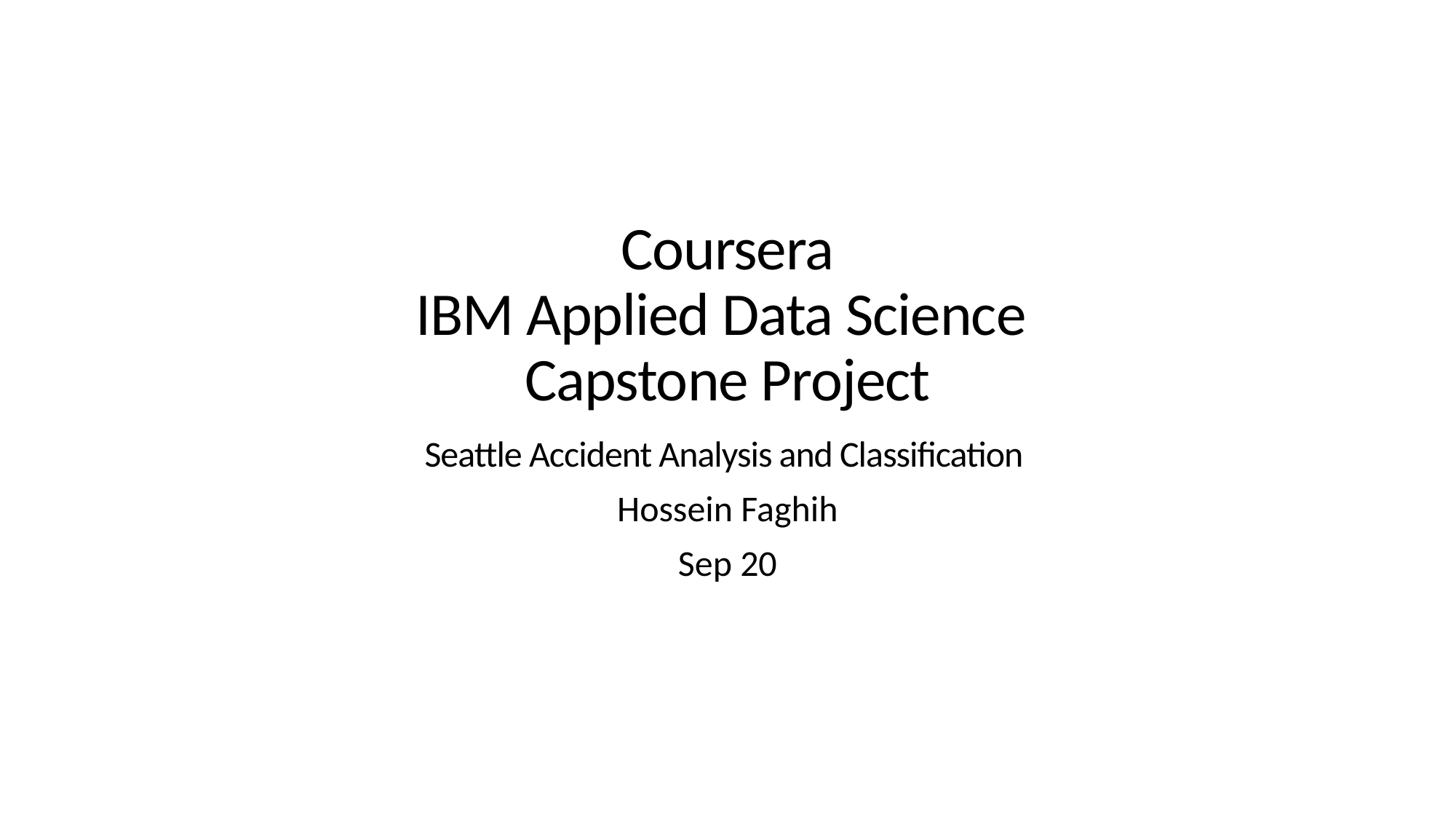

# Coursera IBM Applied Data Science Capstone Project
Seattle Accident Analysis and Classification
Hossein Faghih
Sep 20